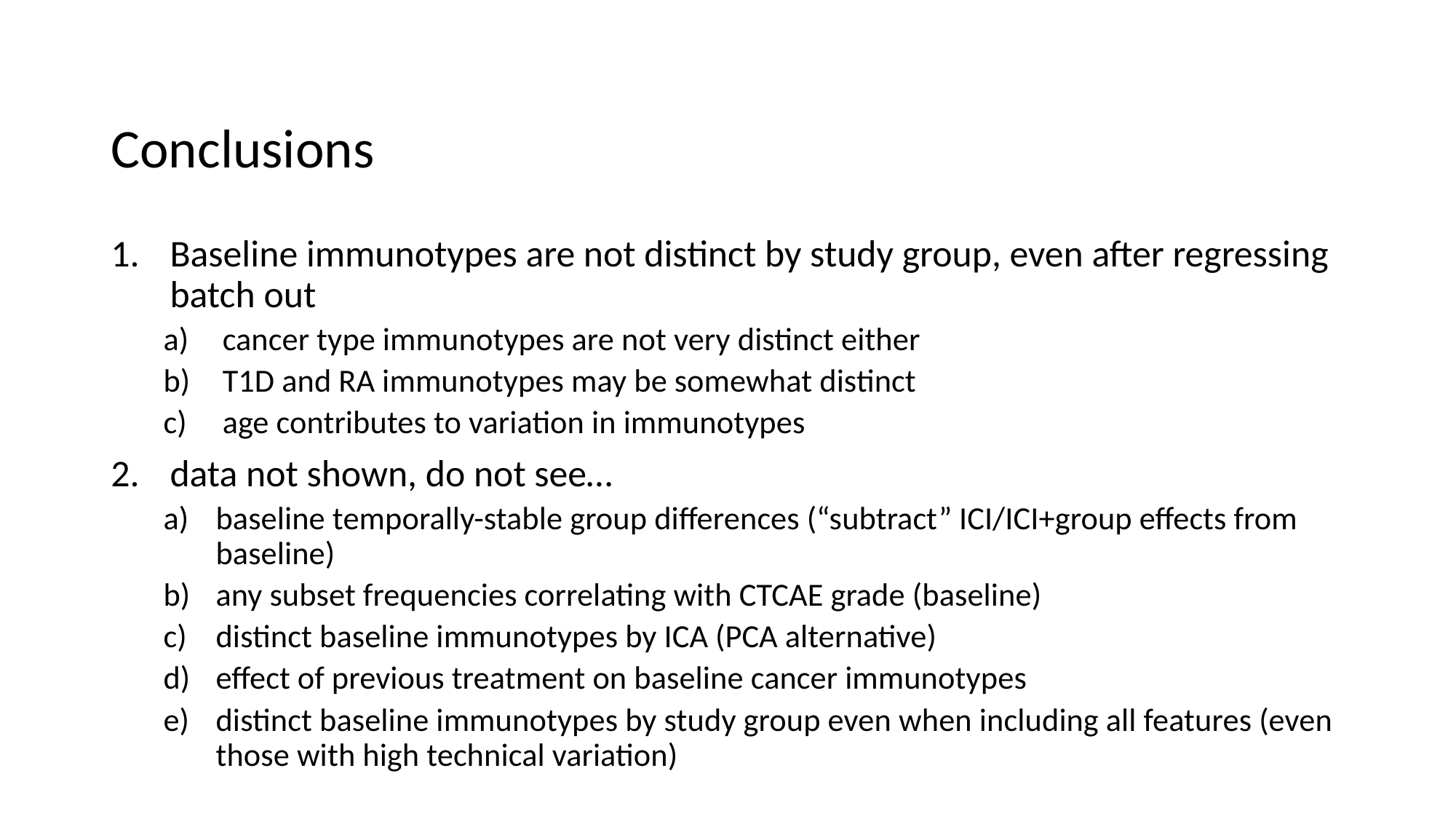

# Conclusions
Baseline immunotypes are not distinct by study group, even after regressing batch out
cancer type immunotypes are not very distinct either
T1D and RA immunotypes may be somewhat distinct
age contributes to variation in immunotypes
data not shown, do not see…
baseline temporally-stable group differences (“subtract” ICI/ICI+group effects from baseline)
any subset frequencies correlating with CTCAE grade (baseline)
distinct baseline immunotypes by ICA (PCA alternative)
effect of previous treatment on baseline cancer immunotypes
distinct baseline immunotypes by study group even when including all features (even those with high technical variation)